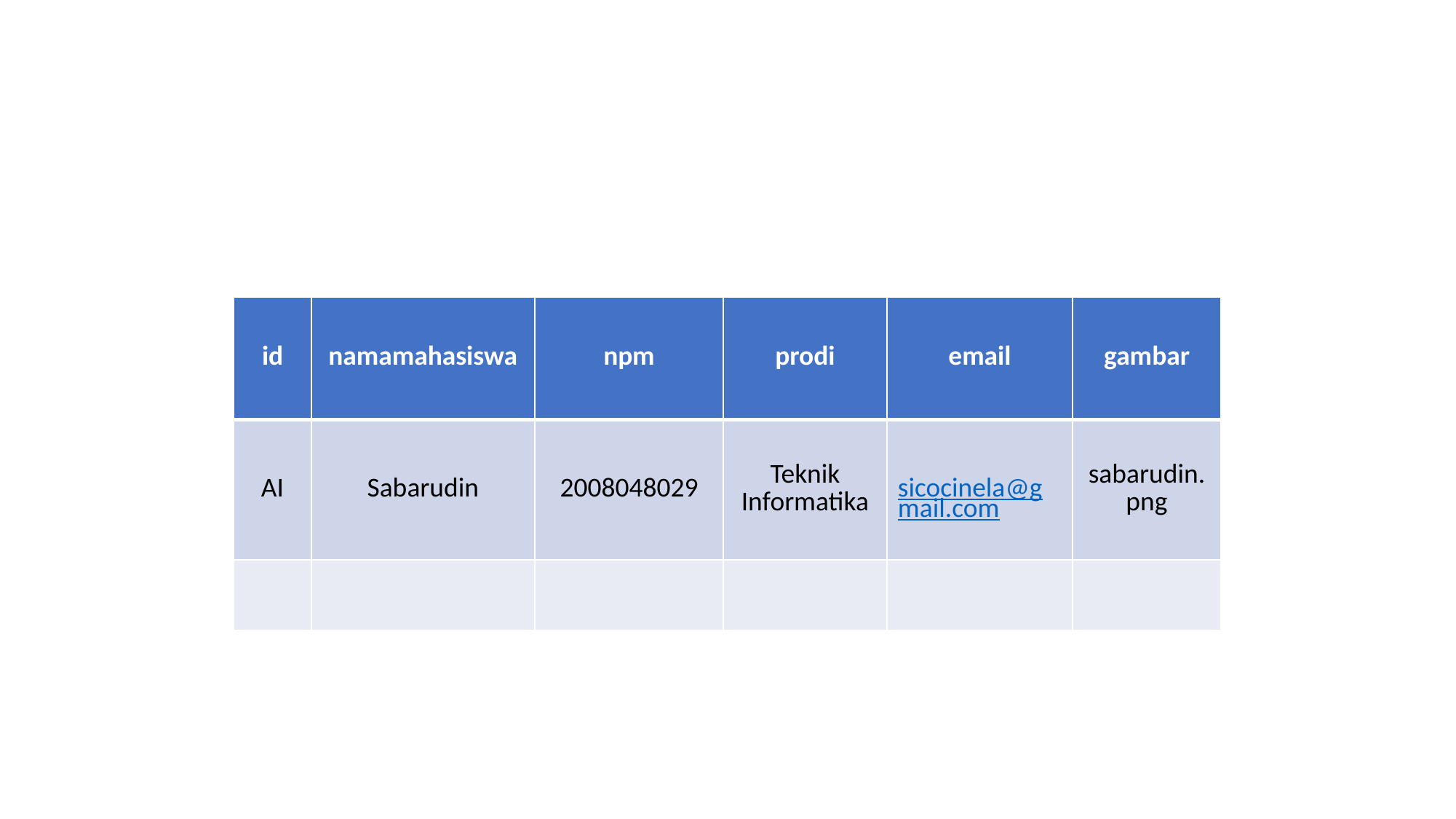

#

| id | namamahasiswa | npm | prodi | email | gambar |
| --- | --- | --- | --- | --- | --- |
| AI | Sabarudin | 2008048029 | Teknik Informatika | sicocinela@gmail.com | sabarudin.png |
|  |  |  |  |  |  |